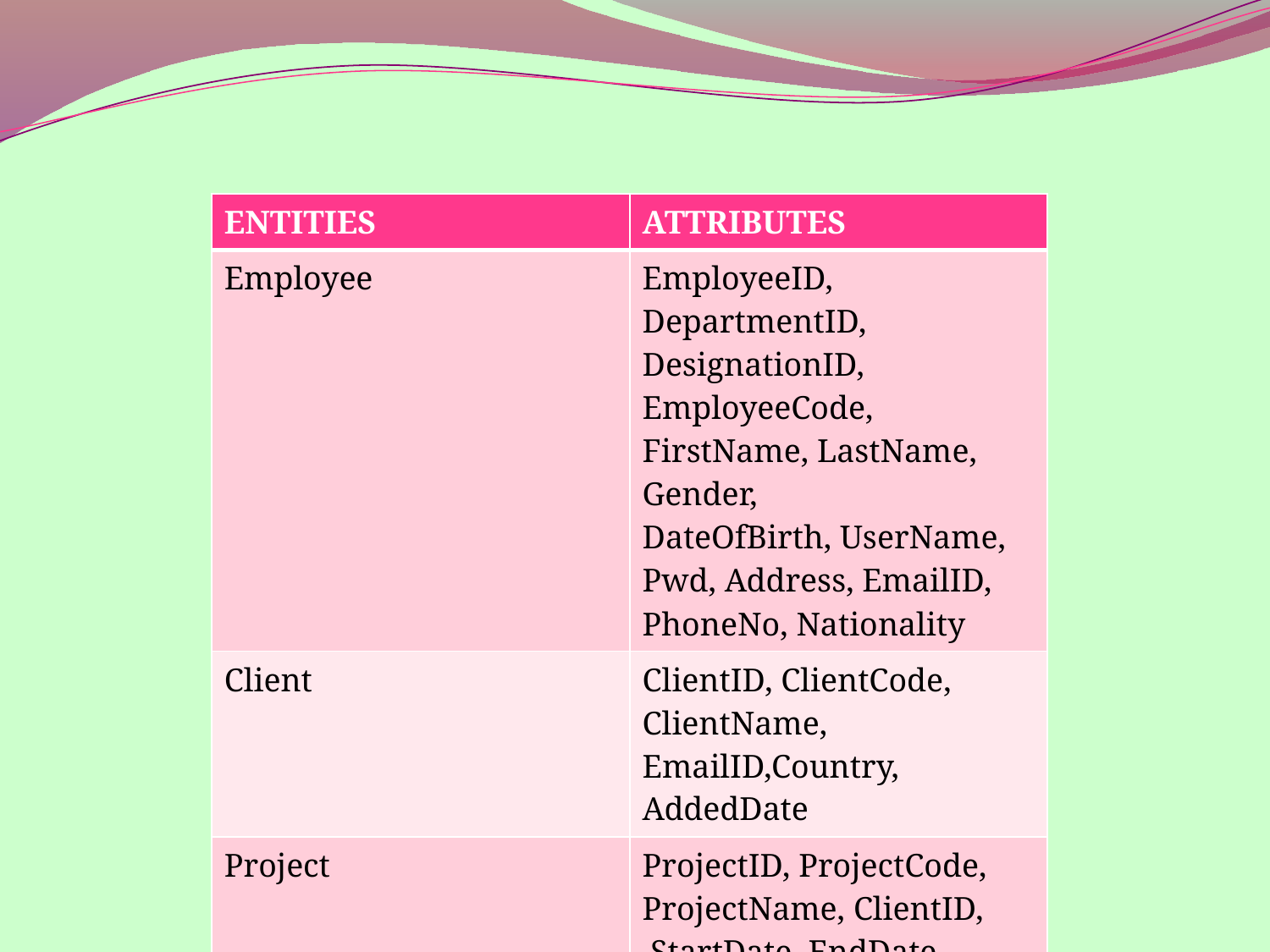

| ENTITIES | ATTRIBUTES |
| --- | --- |
| Employee | EmployeeID, DepartmentID, DesignationID, EmployeeCode, FirstName, LastName, Gender, DateOfBirth, UserName, Pwd, Address, EmailID, PhoneNo, Nationality |
| Client | ClientID, ClientCode, ClientName, EmailID,Country, AddedDate |
| Project | ProjectID, ProjectCode, ProjectName, ClientID, StartDate, EndDate, AddedDate, Status |